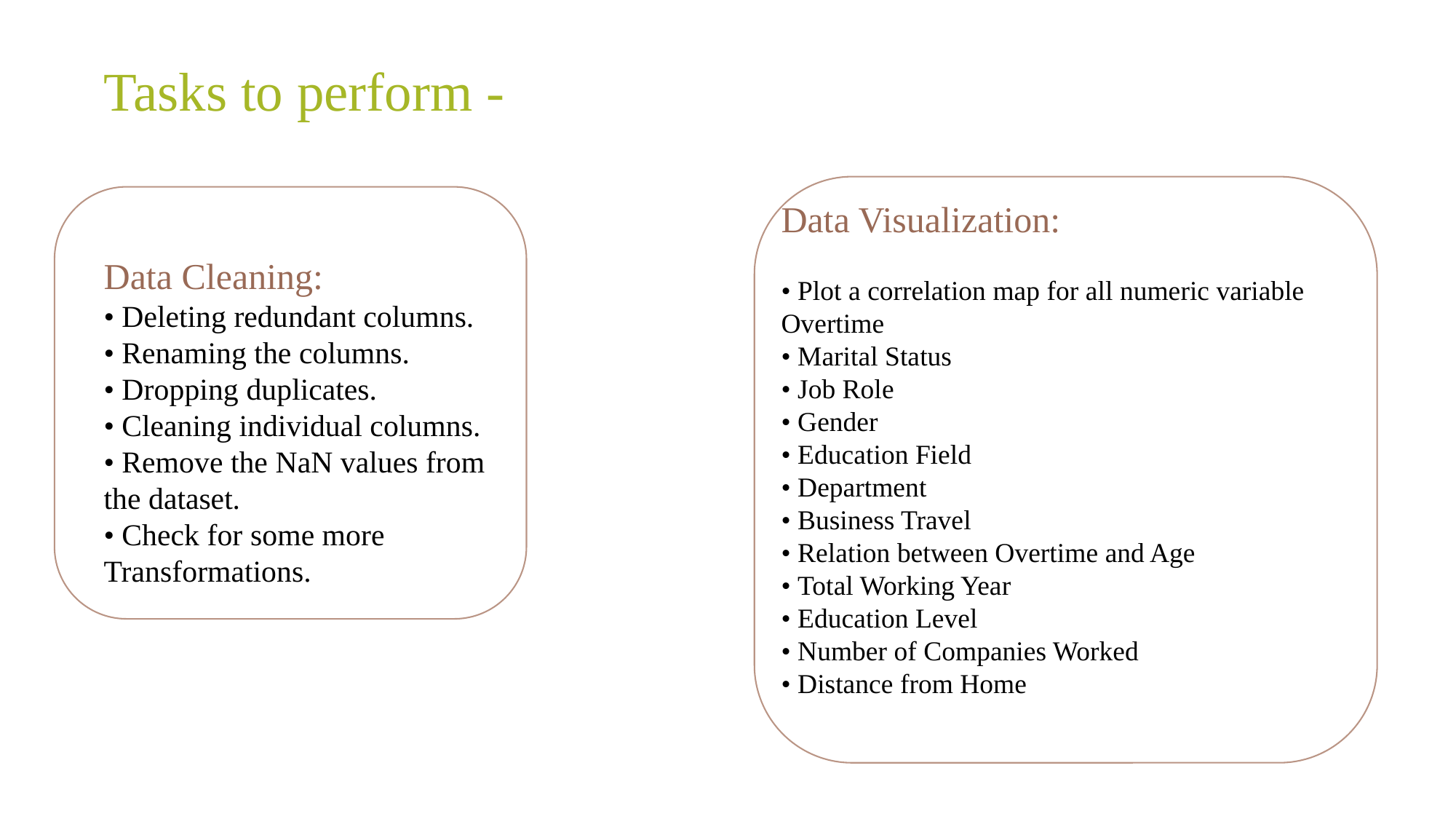

Tasks to perform -

Data Cleaning:
• Deleting redundant columns.
• Renaming the columns.
• Dropping duplicates.
• Cleaning individual columns.
• Remove the NaN values from the dataset.
• Check for some more Transformations.

Data Visualization:

• Plot a correlation map for all numeric variable Overtime
• Marital Status
• Job Role
• Gender
• Education Field
• Department
• Business Travel
• Relation between Overtime and Age
• Total Working Year
• Education Level
• Number of Companies Worked
• Distance from Home